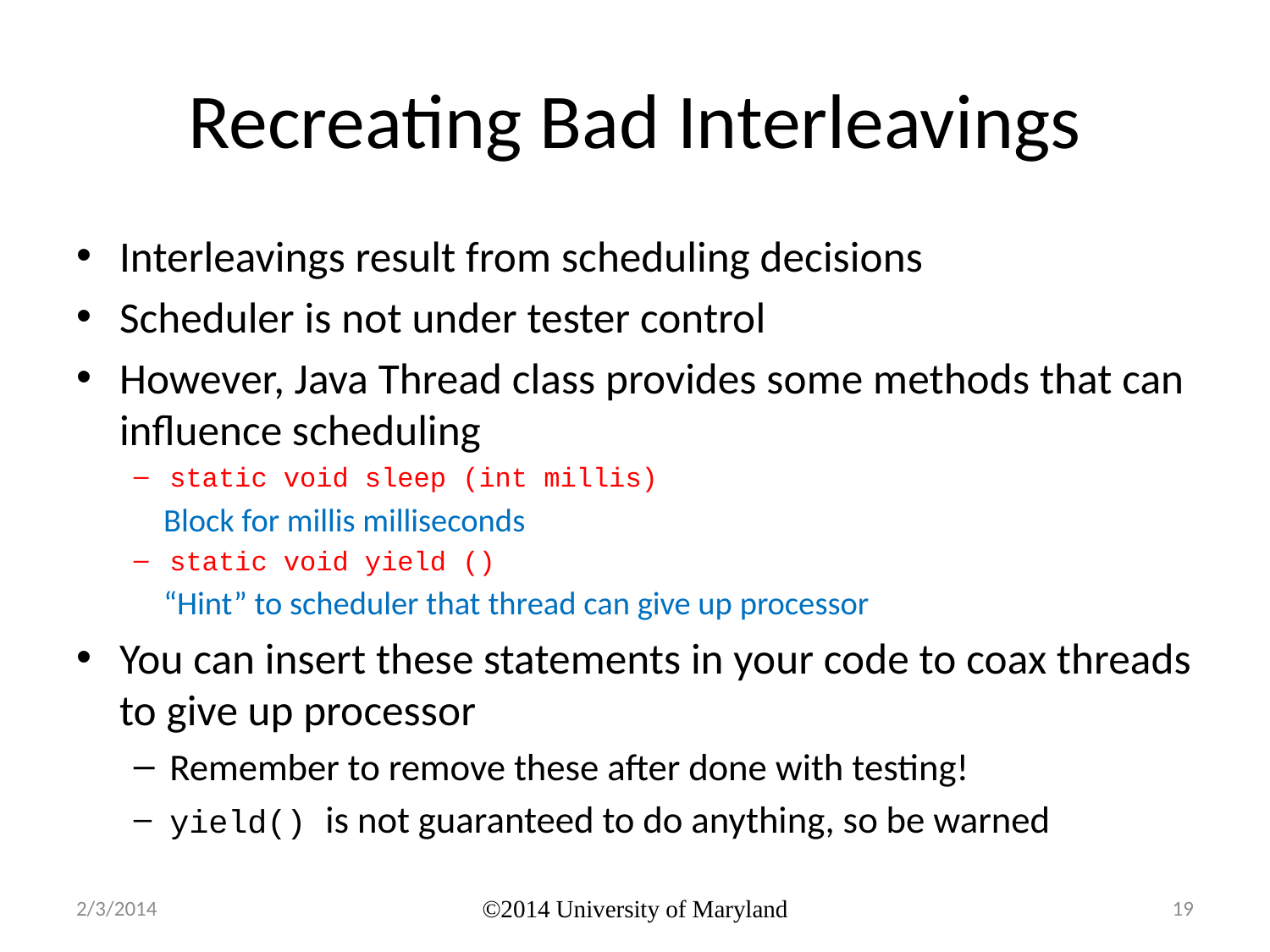

# Recreating Bad Interleavings
Interleavings result from scheduling decisions
Scheduler is not under tester control
However, Java Thread class provides some methods that can influence scheduling
static void sleep (int millis)
Block for millis milliseconds
static void yield ()
“Hint” to scheduler that thread can give up processor
You can insert these statements in your code to coax threads to give up processor
Remember to remove these after done with testing!
yield() is not guaranteed to do anything, so be warned
2/3/2014
©2014 University of Maryland
19